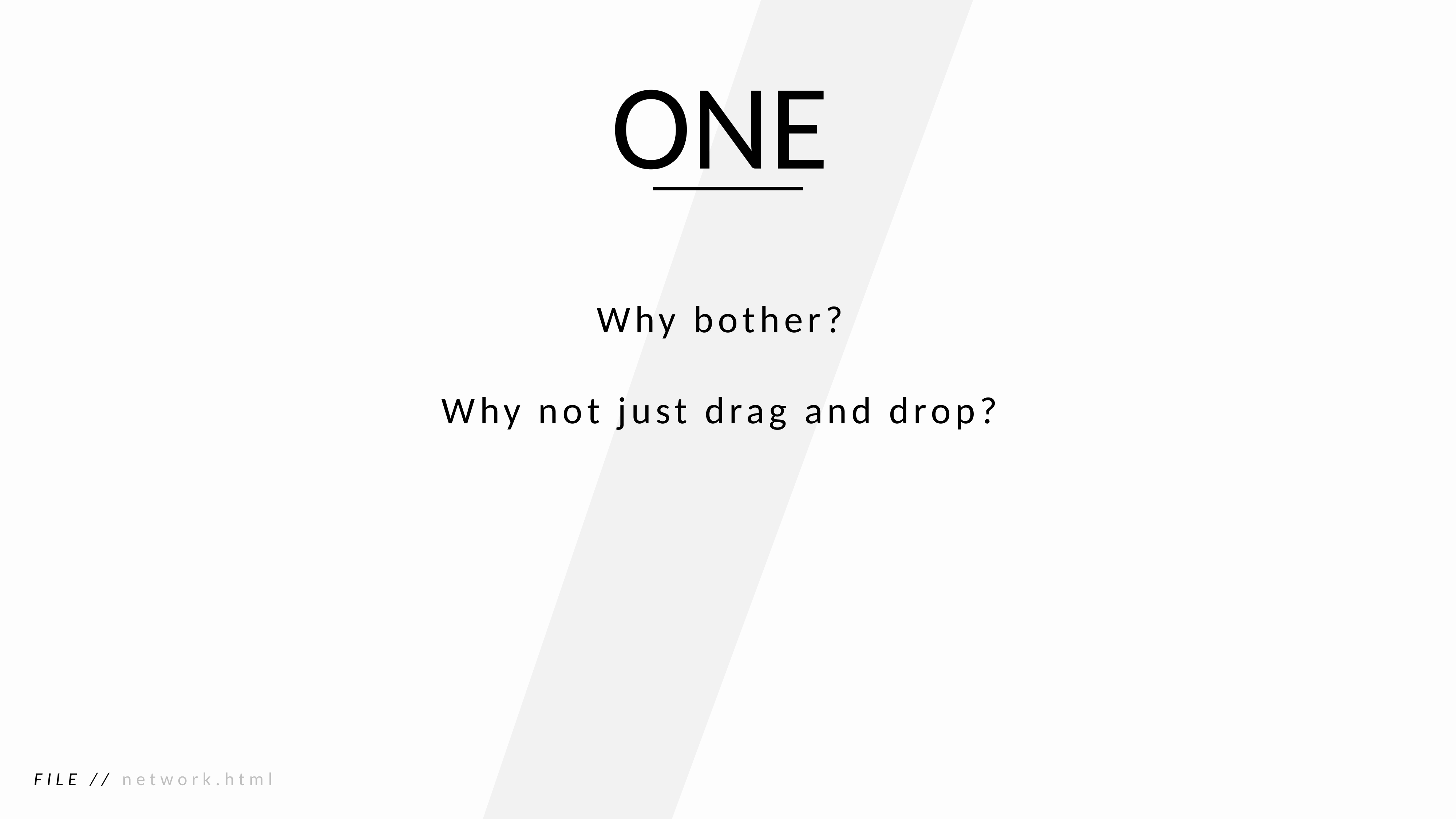

ONE
Why bother?

Why not just drag and drop?

FILE // network.html